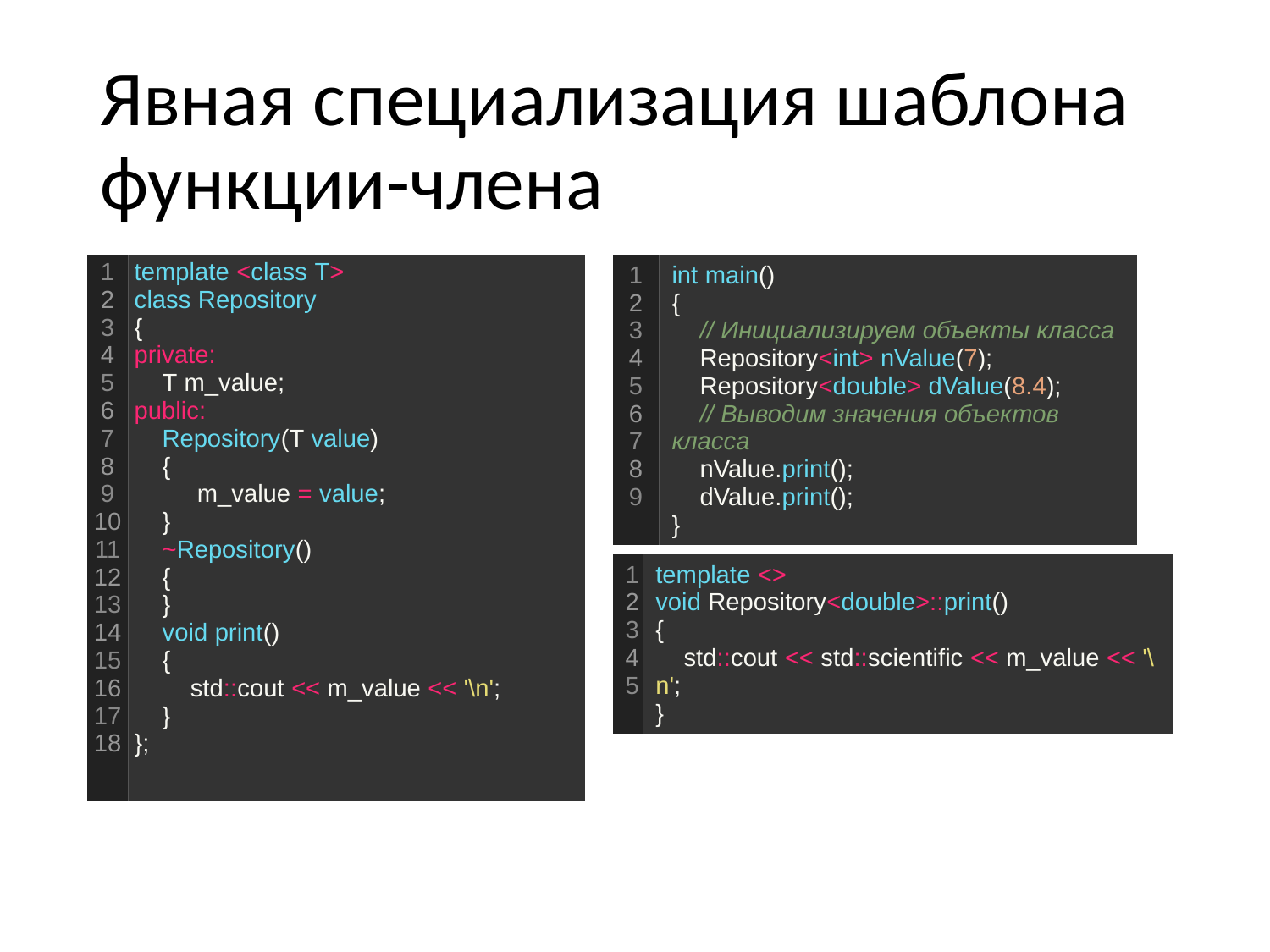

# Явная специализация шаблона функции-члена
| 1 2 3 4 5 6 7 8 9 10 11 12 13 14 15 16 17 18 | template <class T> class Repository { private:     T m\_value; public:     Repository(T value)     {          m\_value = value;     }     ~Repository()     {     }     void print()     {         std::cout << m\_value << '\n';     } }; |
| --- | --- |
| 1 2 3 4 5 6 7 8 9 | int main() {     // Инициализируем объекты класса     Repository<int> nValue(7);     Repository<double> dValue(8.4);     // Выводим значения объектов класса     nValue.print();     dValue.print(); } |
| --- | --- |
| 1 2 3 4 5 | template <> void Repository<double>::print() {     std::cout << std::scientific << m\_value << '\n'; } |
| --- | --- |